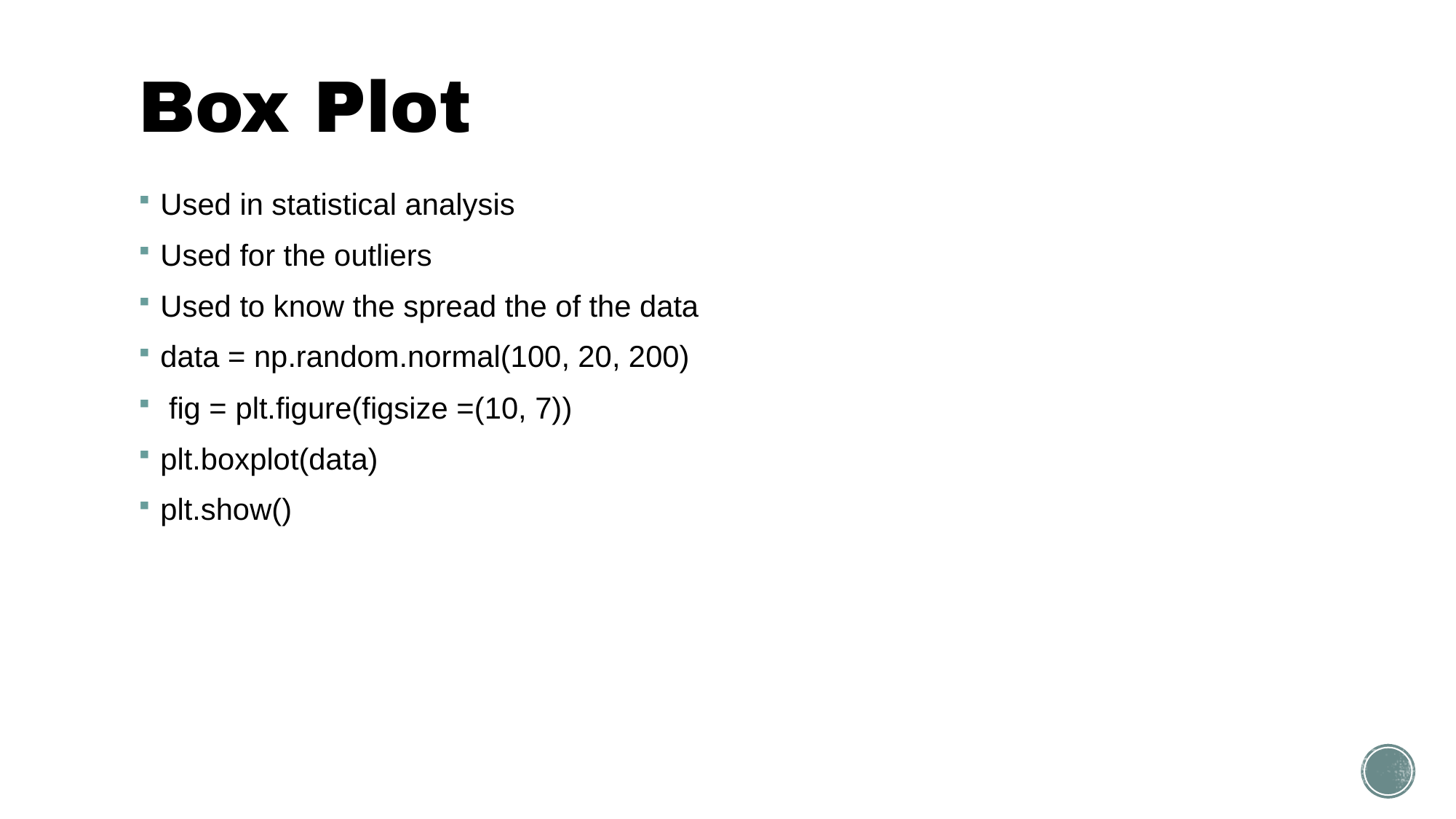

# Box Plot
Used in statistical analysis
Used for the outliers
Used to know the spread the of the data
data = np.random.normal(100, 20, 200)
 fig = plt.figure(figsize =(10, 7))
plt.boxplot(data)
plt.show()